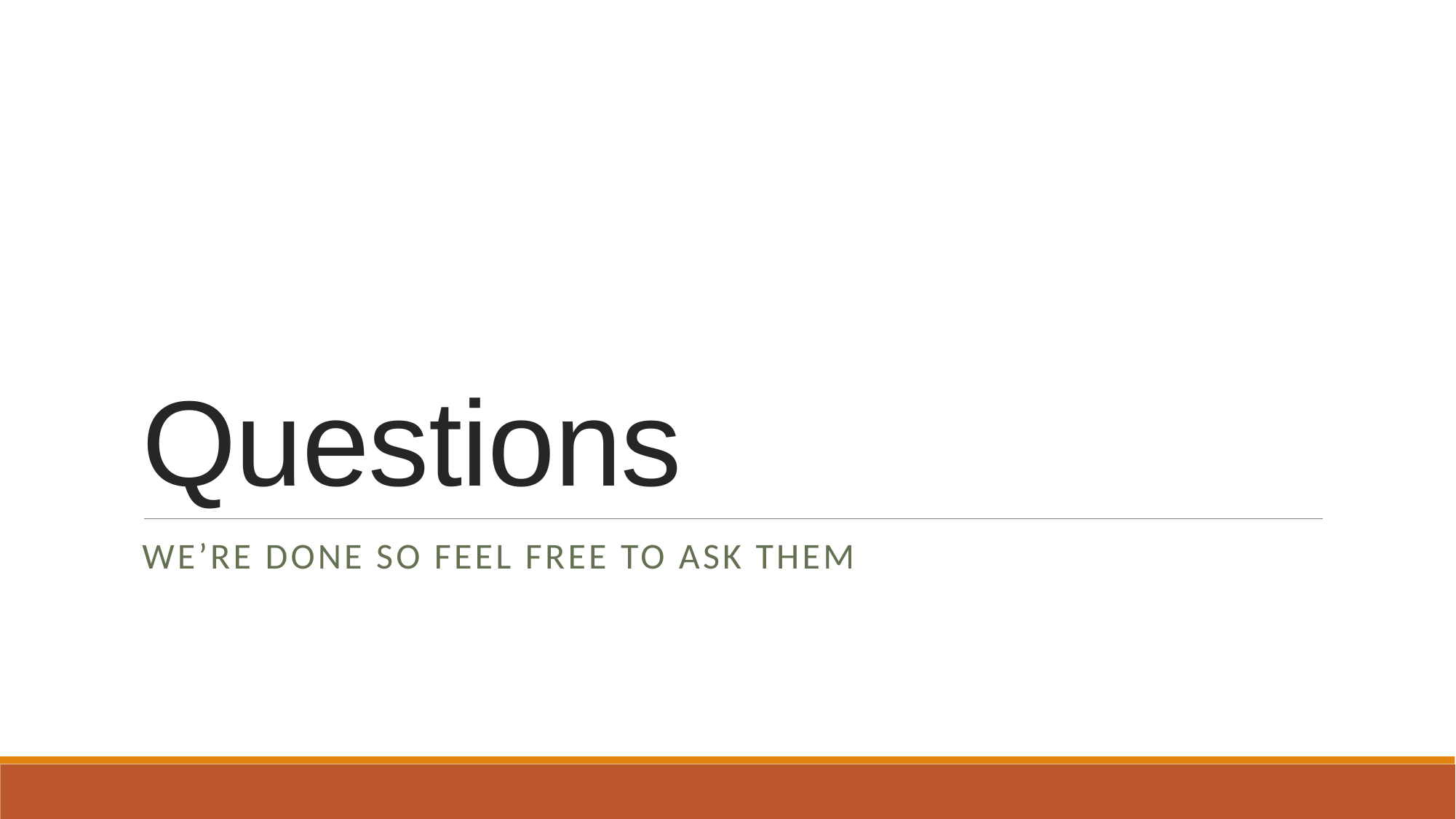

# Questions
We’re done so feel free to ask them